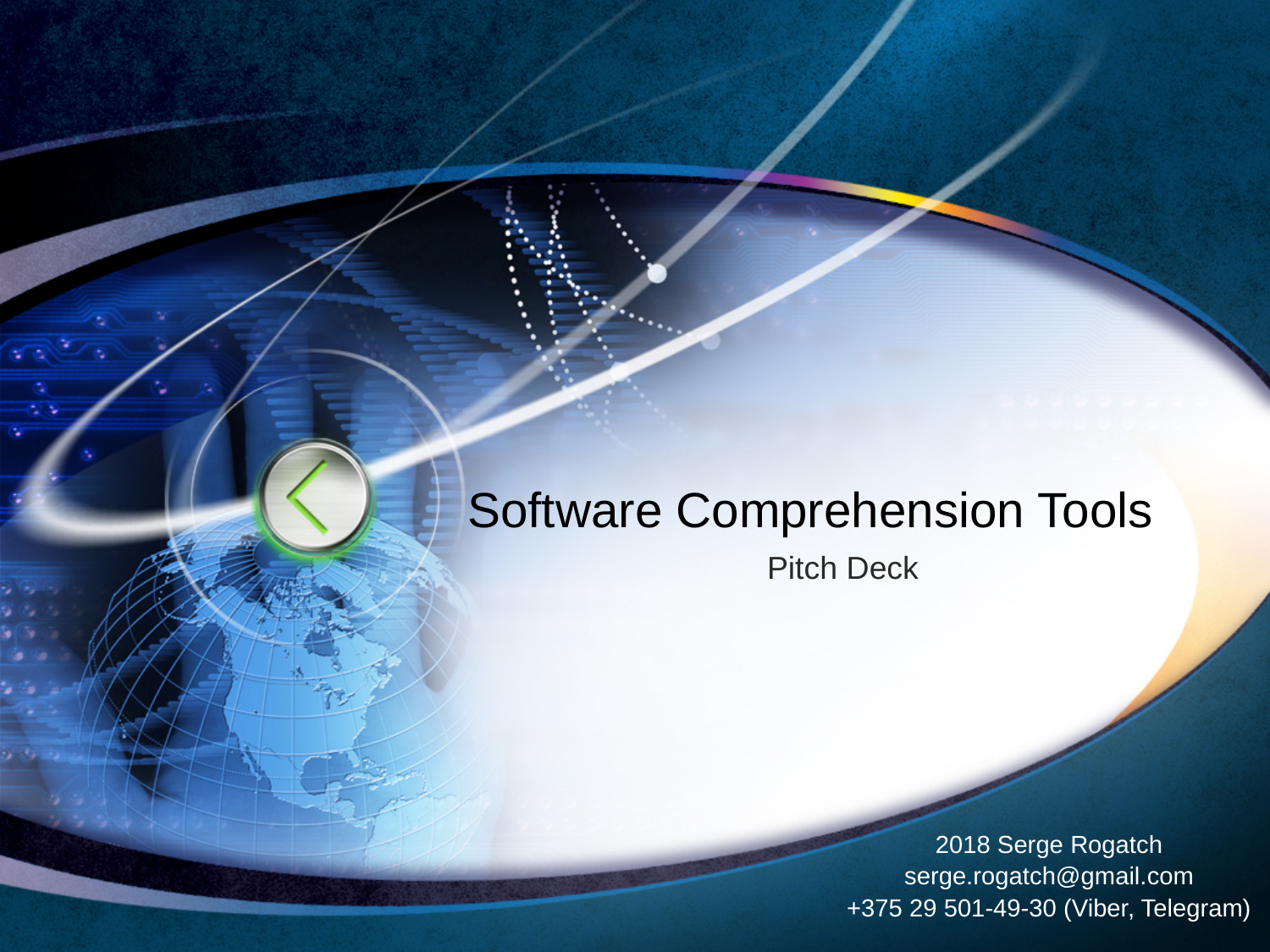

# Software Comprehension Tools
Pitch Deck
2018 Serge Rogatch
serge.rogatch@gmail.com
+375 29 501-49-30 (Viber, Telegram)